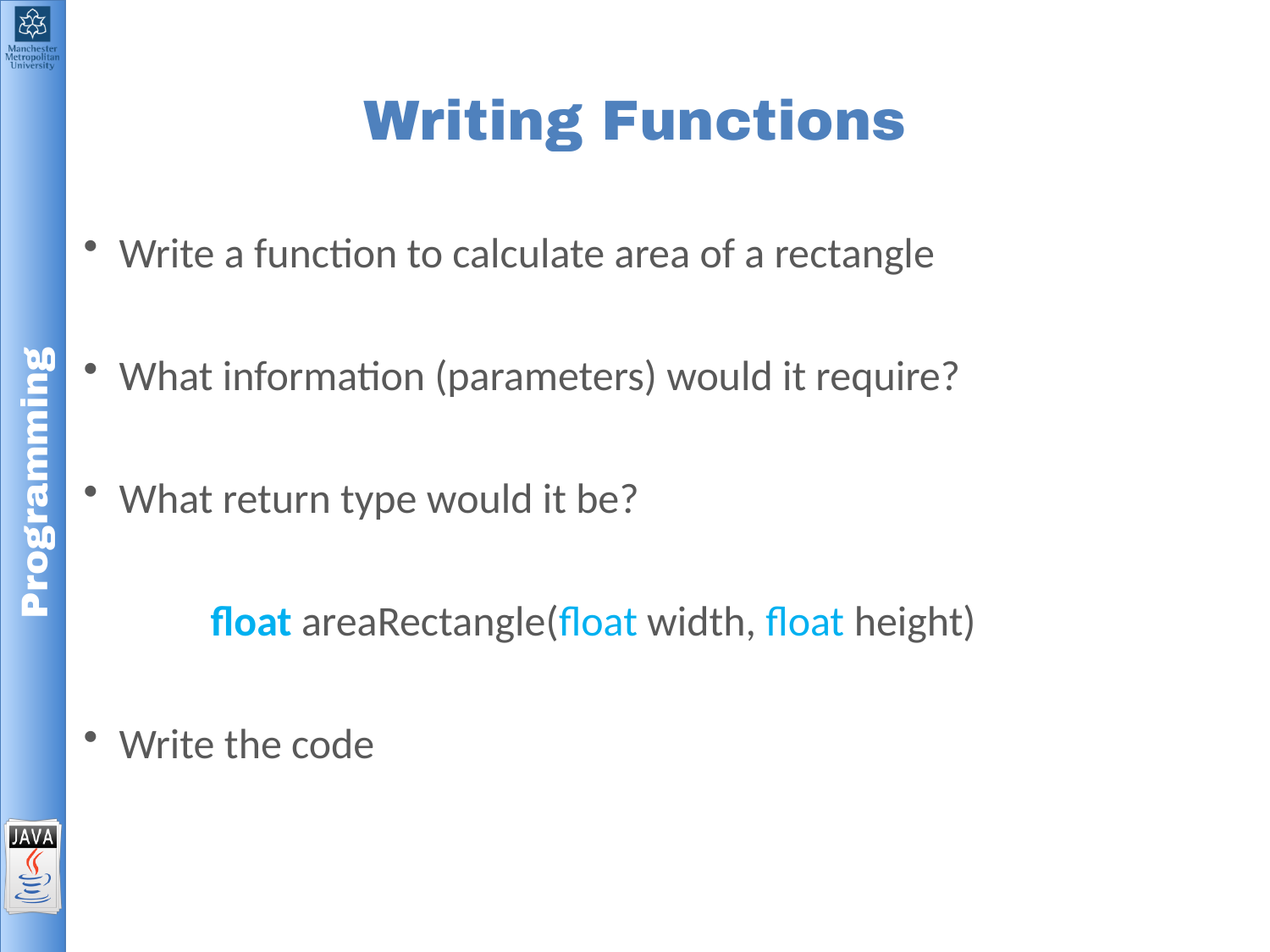

# Writing Functions
Write a function to calculate area of a rectangle

What information (parameters) would it require?

What return type would it be?

	float areaRectangle(float width, float height)

Write the code